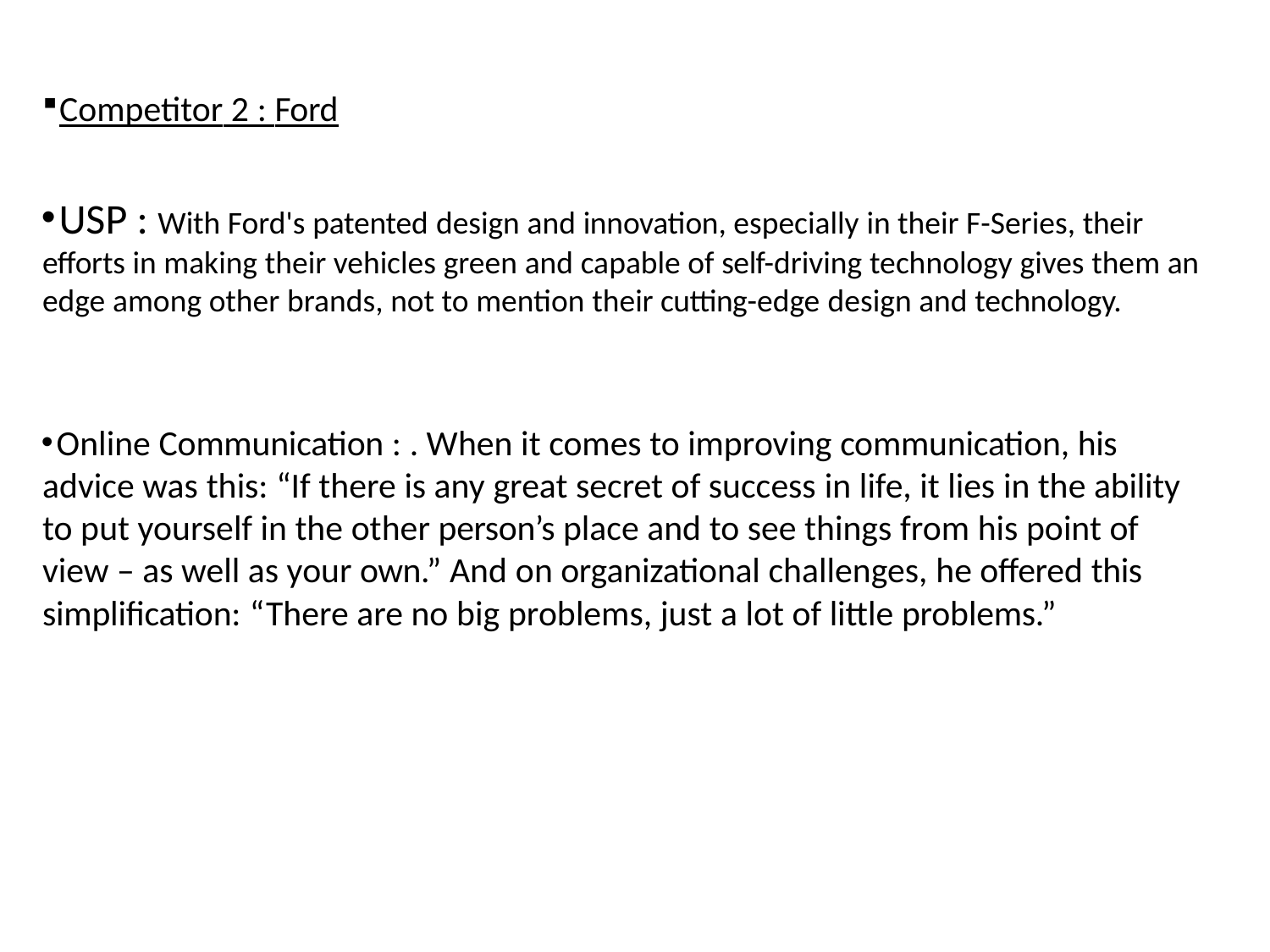

Competitor 2 : Ford

	USP : With Ford's patented design and innovation, especially in their F-Series, their efforts in making their vehicles green and capable of self-driving technology gives them an edge among other brands, not to mention their cutting-edge design and technology.
	Online Communication : . When it comes to improving communication, his advice was this: “If there is any great secret of success in life, it lies in the ability to put yourself in the other person’s place and to see things from his point of view – as well as your own.” And on organizational challenges, he offered this
simplification: “There are no big problems, just a lot of little problems.”